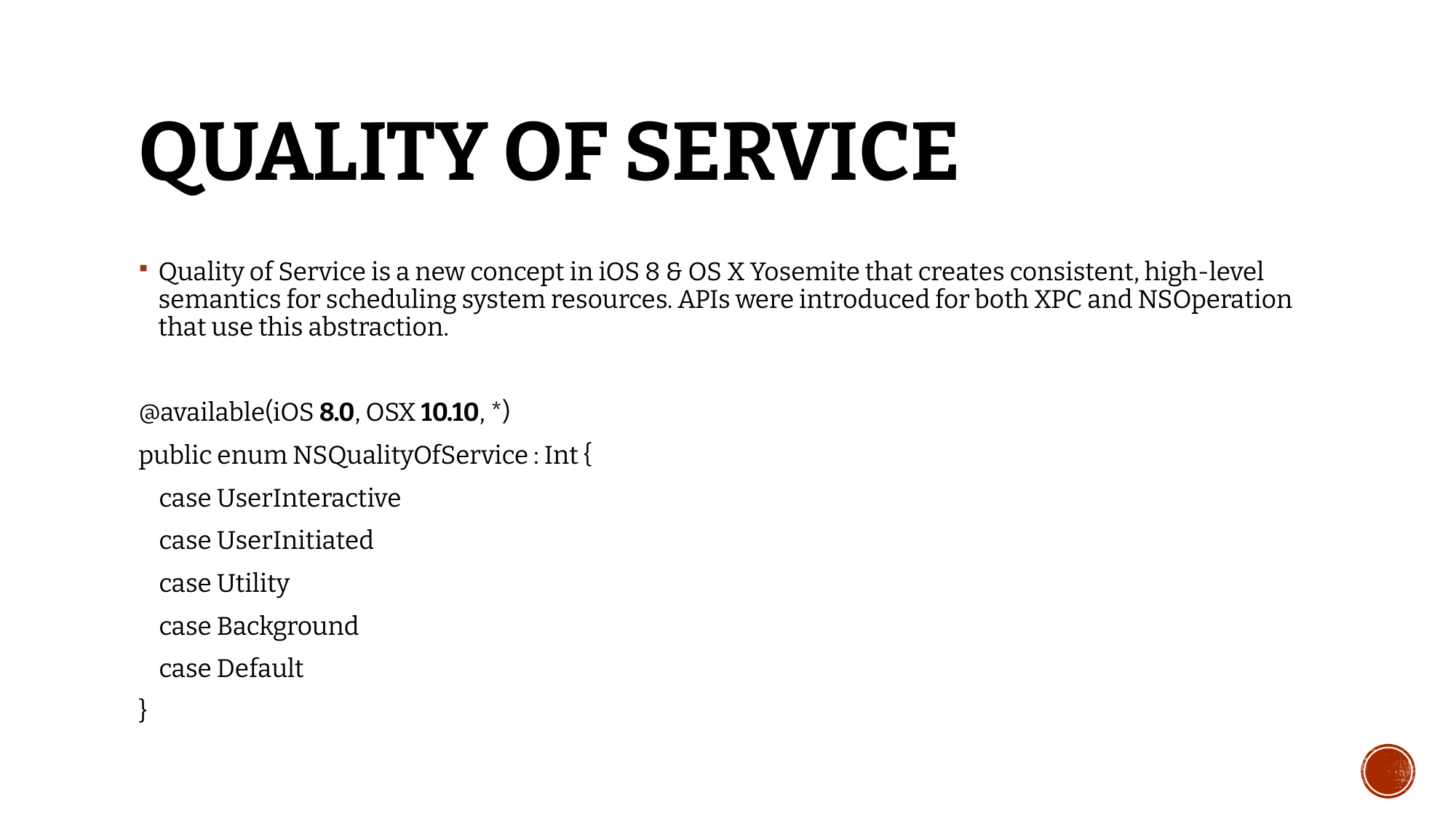

# Quality of Service
Quality of Service is a new concept in iOS 8 & OS X Yosemite that creates consistent, high-level semantics for scheduling system resources. APIs were introduced for both XPC and NSOperation that use this abstraction.

@available(iOS 8.0, OSX 10.10, *)
public enum NSQualityOfService : Int {
    case UserInteractive
    case UserInitiated
    case Utility
    case Background
    case Default
}